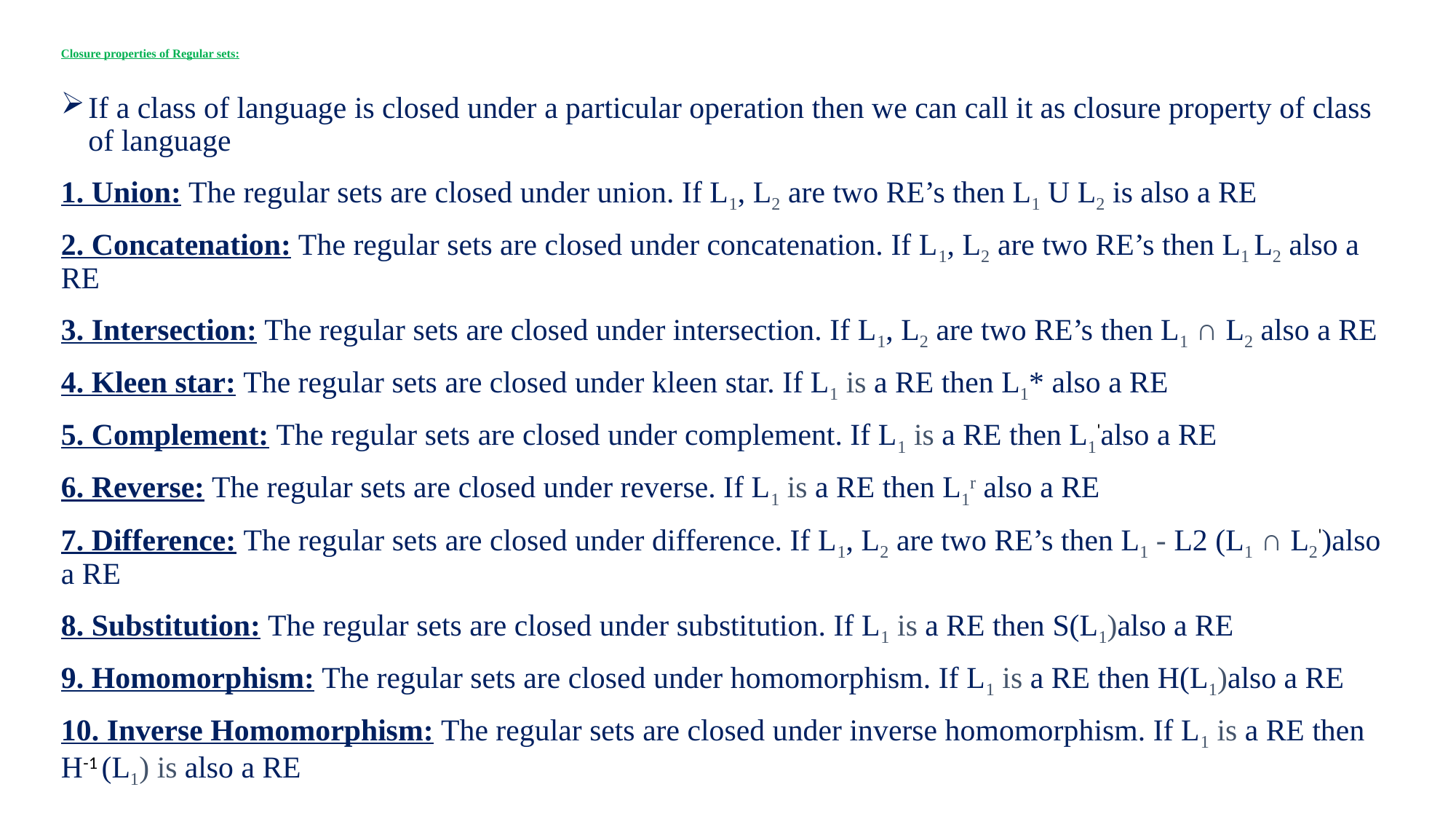

# Closure properties of Regular sets:
If a class of language is closed under a particular operation then we can call it as closure property of class of language
1. Union: The regular sets are closed under union. If L1, L2 are two RE’s then L1 U L2 is also a RE
2. Concatenation: The regular sets are closed under concatenation. If L1, L2 are two RE’s then L1 L2 also a RE
3. Intersection: The regular sets are closed under intersection. If L1, L2 are two RE’s then L1 ∩ L2 also a RE
4. Kleen star: The regular sets are closed under kleen star. If L1 is a RE then L1* also a RE
5. Complement: The regular sets are closed under complement. If L1 is a RE then L1'also a RE
6. Reverse: The regular sets are closed under reverse. If L1 is a RE then L1r also a RE
7. Difference: The regular sets are closed under difference. If L1, L2 are two RE’s then L1 - L2 (L1 ∩ L2')also a RE
8. Substitution: The regular sets are closed under substitution. If L1 is a RE then S(L1)also a RE
9. Homomorphism: The regular sets are closed under homomorphism. If L1 is a RE then H(L1)also a RE
10. Inverse Homomorphism: The regular sets are closed under inverse homomorphism. If L1 is a RE then  H-1 (L1) is also a RE